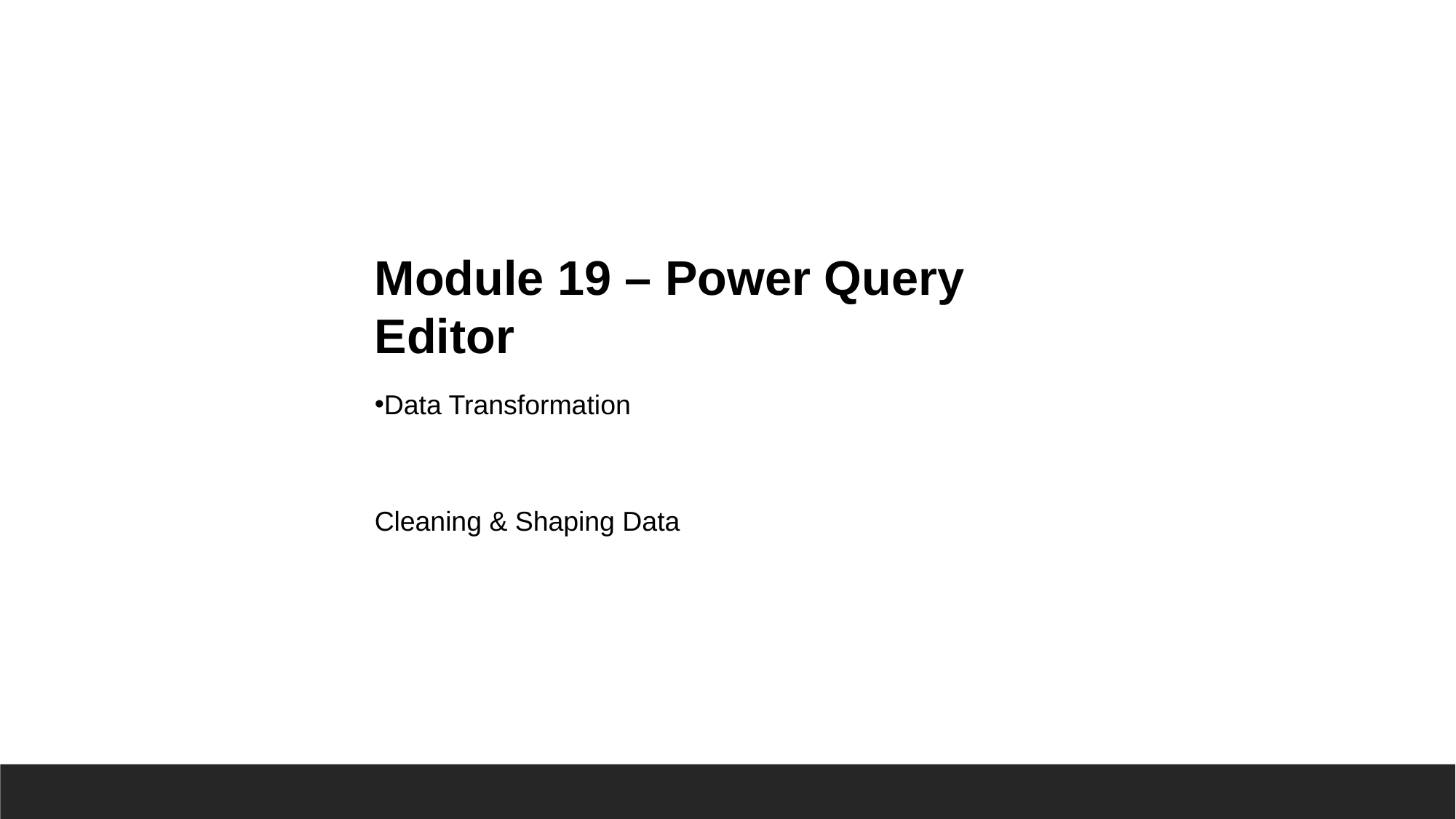

Module 19 – Power Query Editor
Data Transformation
Cleaning & Shaping Data